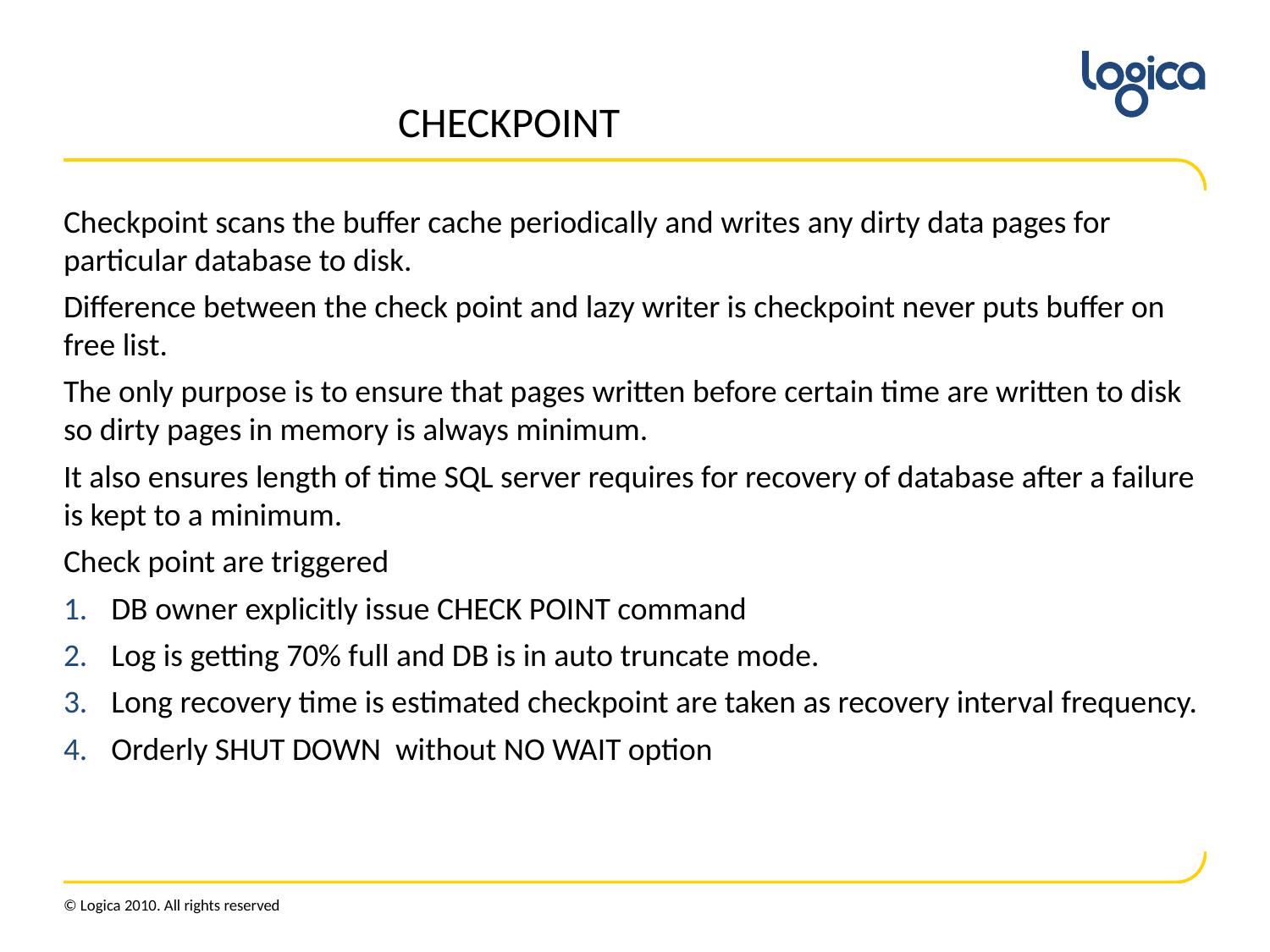

# CHECKPOINT
Checkpoint scans the buffer cache periodically and writes any dirty data pages for particular database to disk.
Difference between the check point and lazy writer is checkpoint never puts buffer on free list.
The only purpose is to ensure that pages written before certain time are written to disk so dirty pages in memory is always minimum.
It also ensures length of time SQL server requires for recovery of database after a failure is kept to a minimum.
Check point are triggered
DB owner explicitly issue CHECK POINT command
Log is getting 70% full and DB is in auto truncate mode.
Long recovery time is estimated checkpoint are taken as recovery interval frequency.
Orderly SHUT DOWN  without NO WAIT option